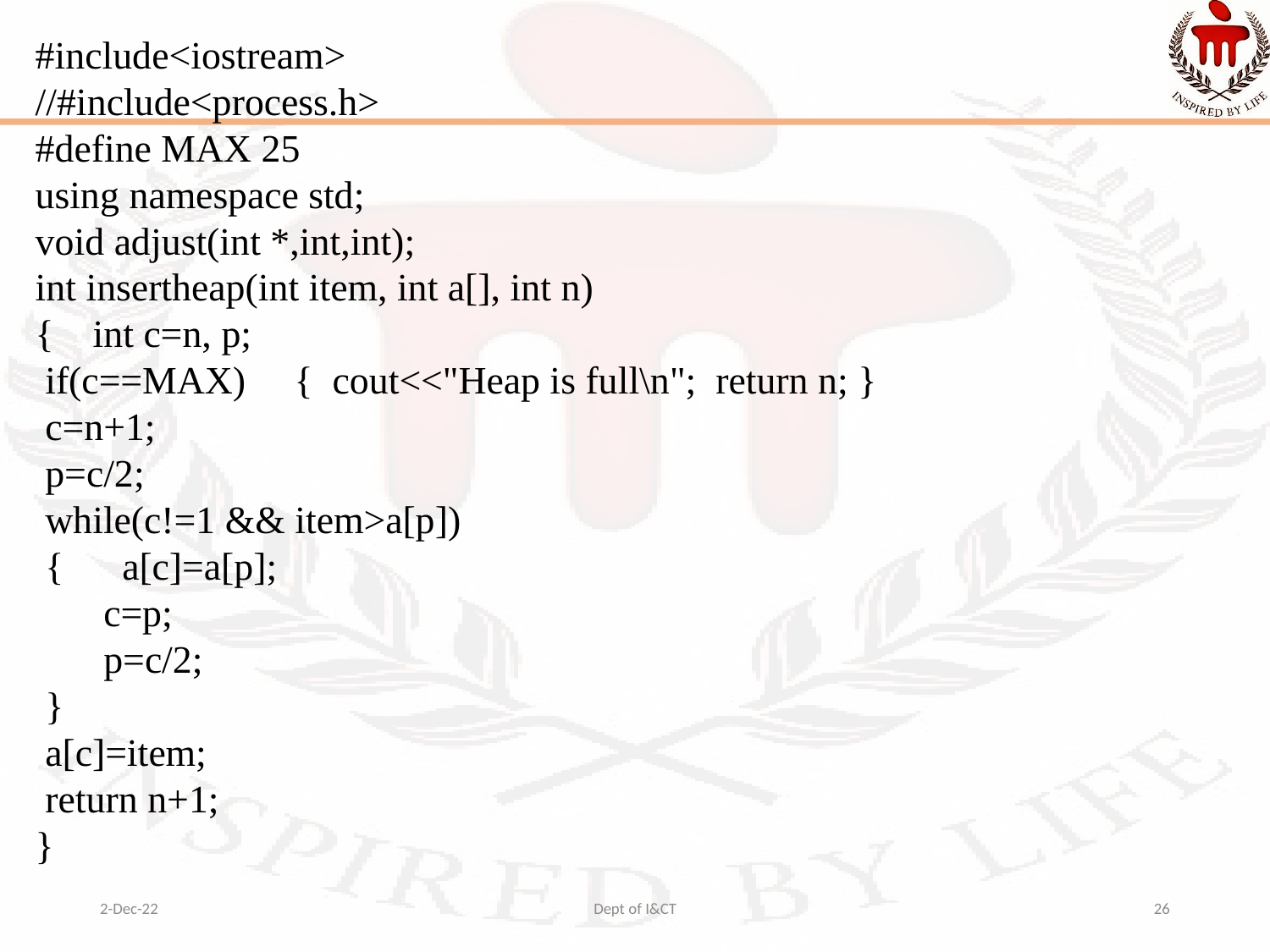

#include<iostream>
//#include<process.h>
#define MAX 25
using namespace std;
void adjust(int *,int,int);
int insertheap(int item, int a[], int n)
{    int c=n, p;
 if(c==MAX)     {  cout<<"Heap is full\n";  return n; }
 c=n+1;
 p=c/2;
 while(c!=1 && item>a[p])
 {      a[c]=a[p];
       c=p;
       p=c/2;
 }
 a[c]=item;
 return n+1;
}
2-Dec-22
Dept of I&CT
26